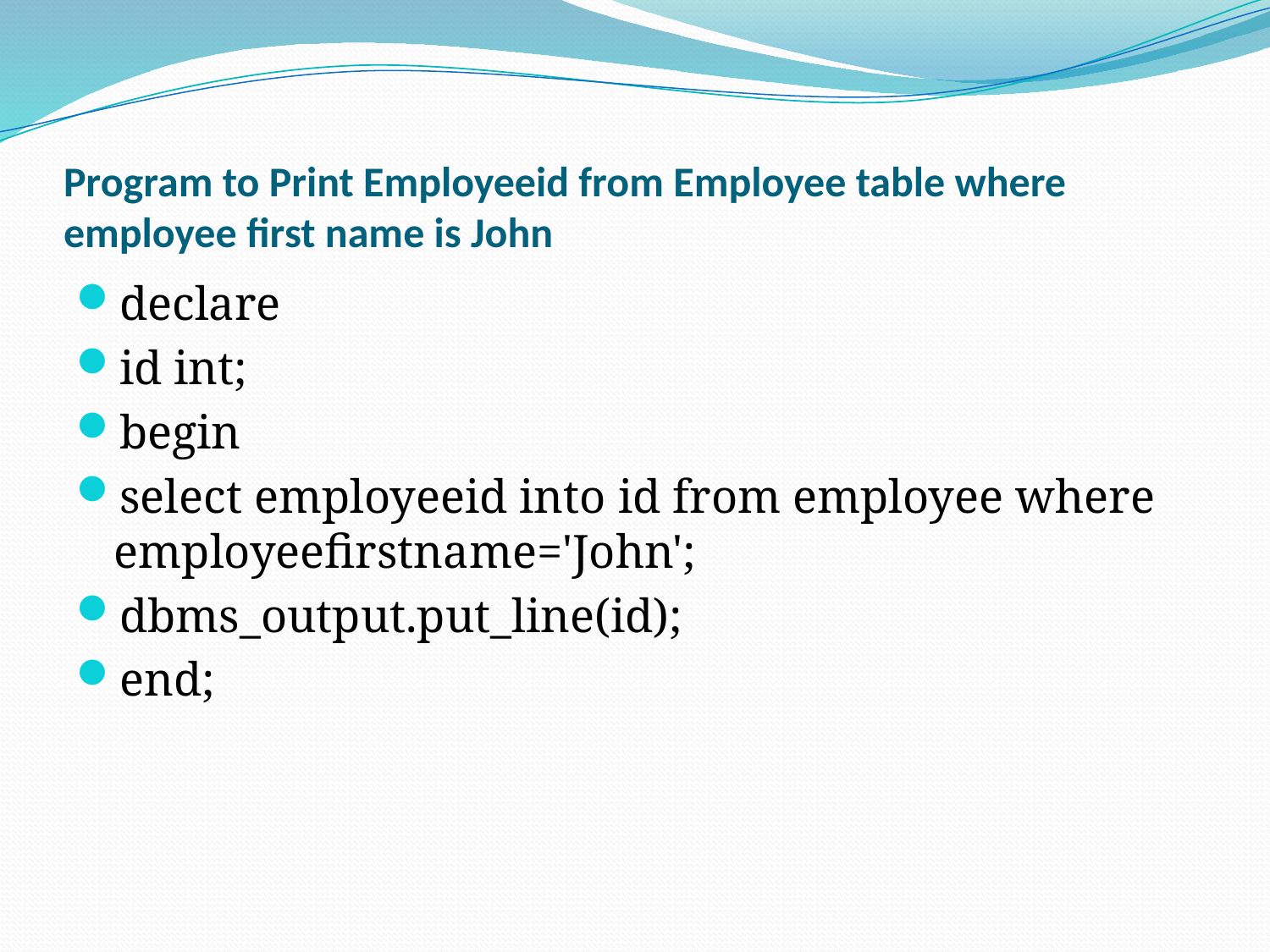

# Program to Print Employeeid from Employee table where employee first name is John
declare
id int;
begin
select employeeid into id from employee where employeefirstname='John';
dbms_output.put_line(id);
end;